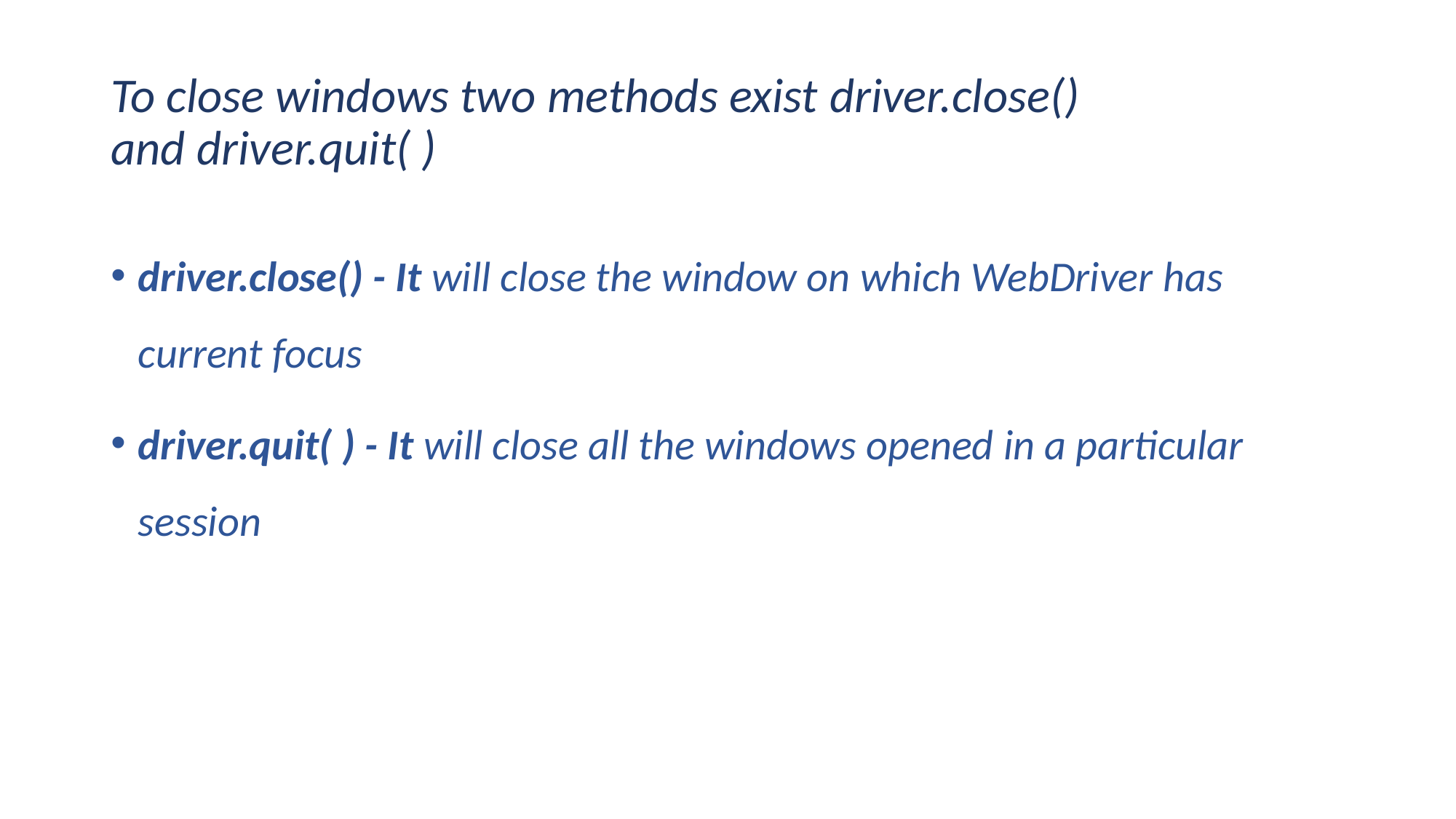

# To close windows two methods exist driver.close()  and driver.quit( )
driver.close() - It will close the window on which WebDriver has current focus
driver.quit( ) - It will close all the windows opened in a particular session